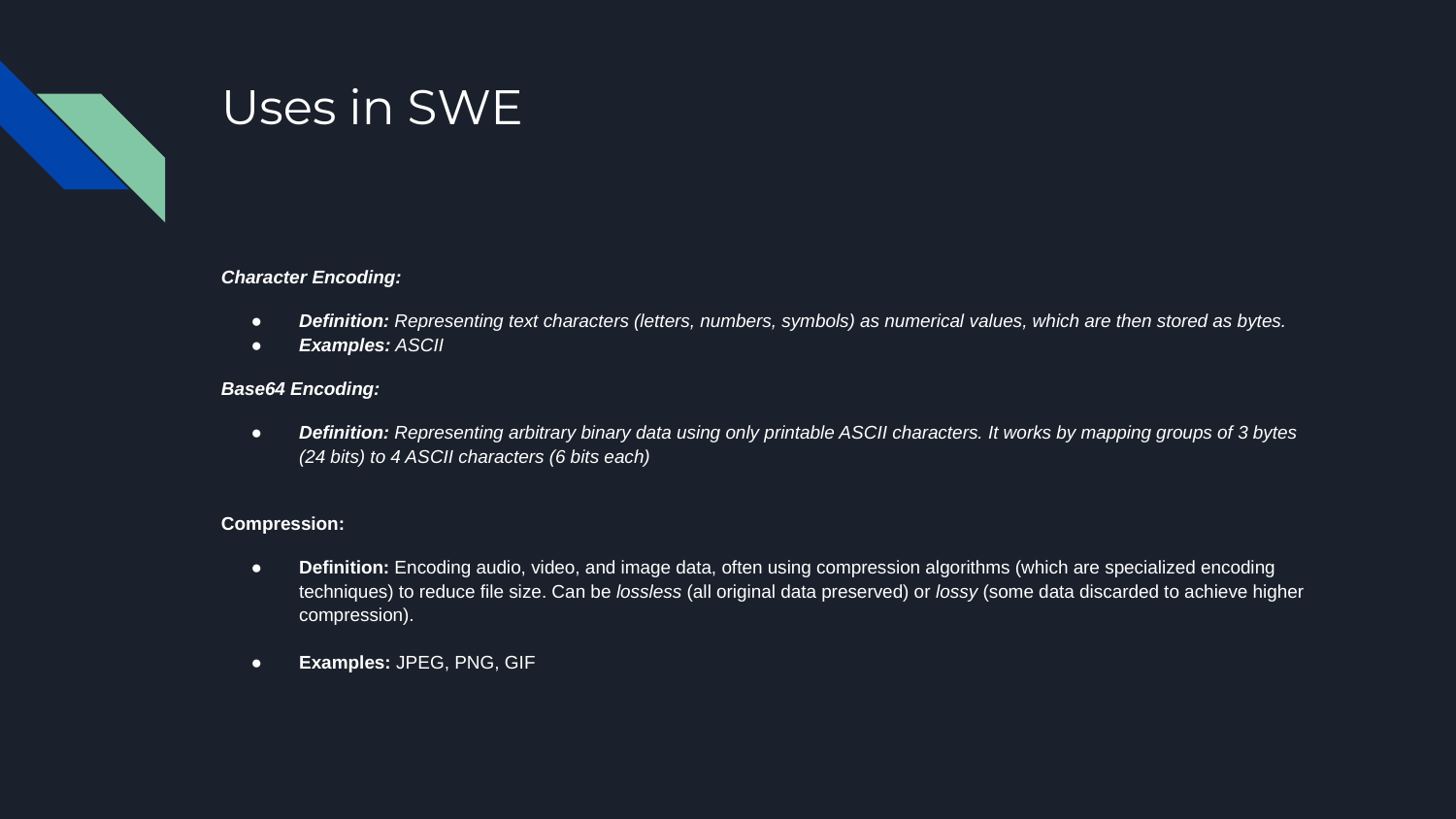

# Uses in SWE
Character Encoding:
Definition: Representing text characters (letters, numbers, symbols) as numerical values, which are then stored as bytes.
Examples: ASCII
Base64 Encoding:
Definition: Representing arbitrary binary data using only printable ASCII characters. It works by mapping groups of 3 bytes (24 bits) to 4 ASCII characters (6 bits each)

Compression:
Definition: Encoding audio, video, and image data, often using compression algorithms (which are specialized encoding techniques) to reduce file size. Can be lossless (all original data preserved) or lossy (some data discarded to achieve higher compression).

Examples: JPEG, PNG, GIF